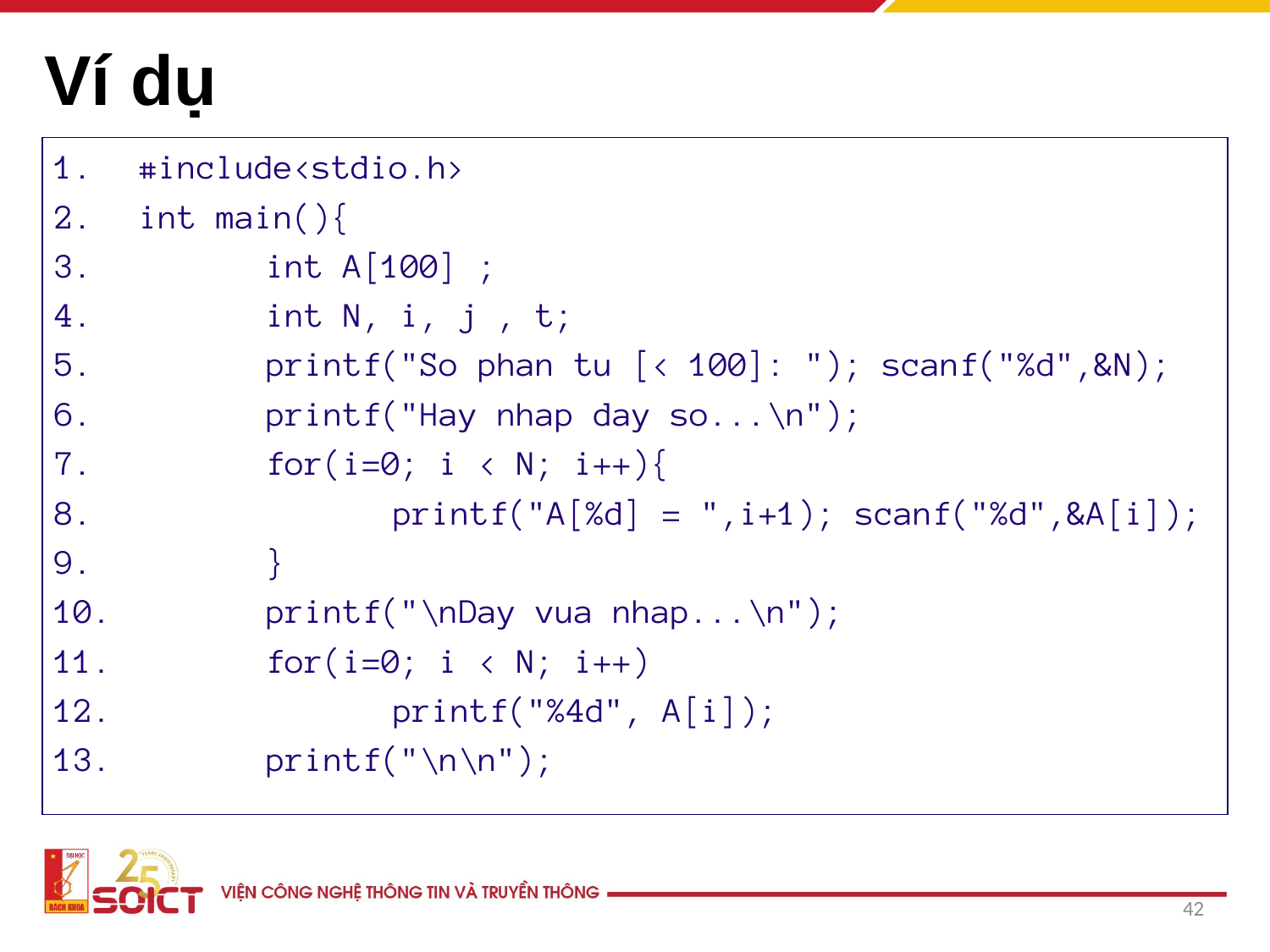

# Ví dụ
#include<stdio.h>
int main(){
	int A[100] ;
	int N, i, j , t;
	printf("So phan tu [< 100]: "); scanf("%d",&N);
	printf("Hay nhap day so...\n");
	for(i=0; i < N; i++){
		printf("A[%d] = ",i+1); scanf("%d",&A[i]);
	}
	printf("\nDay vua nhap...\n");
	for(i=0; i < N; i++)
		printf("%4d", A[i]);
	printf("\n\n");
42